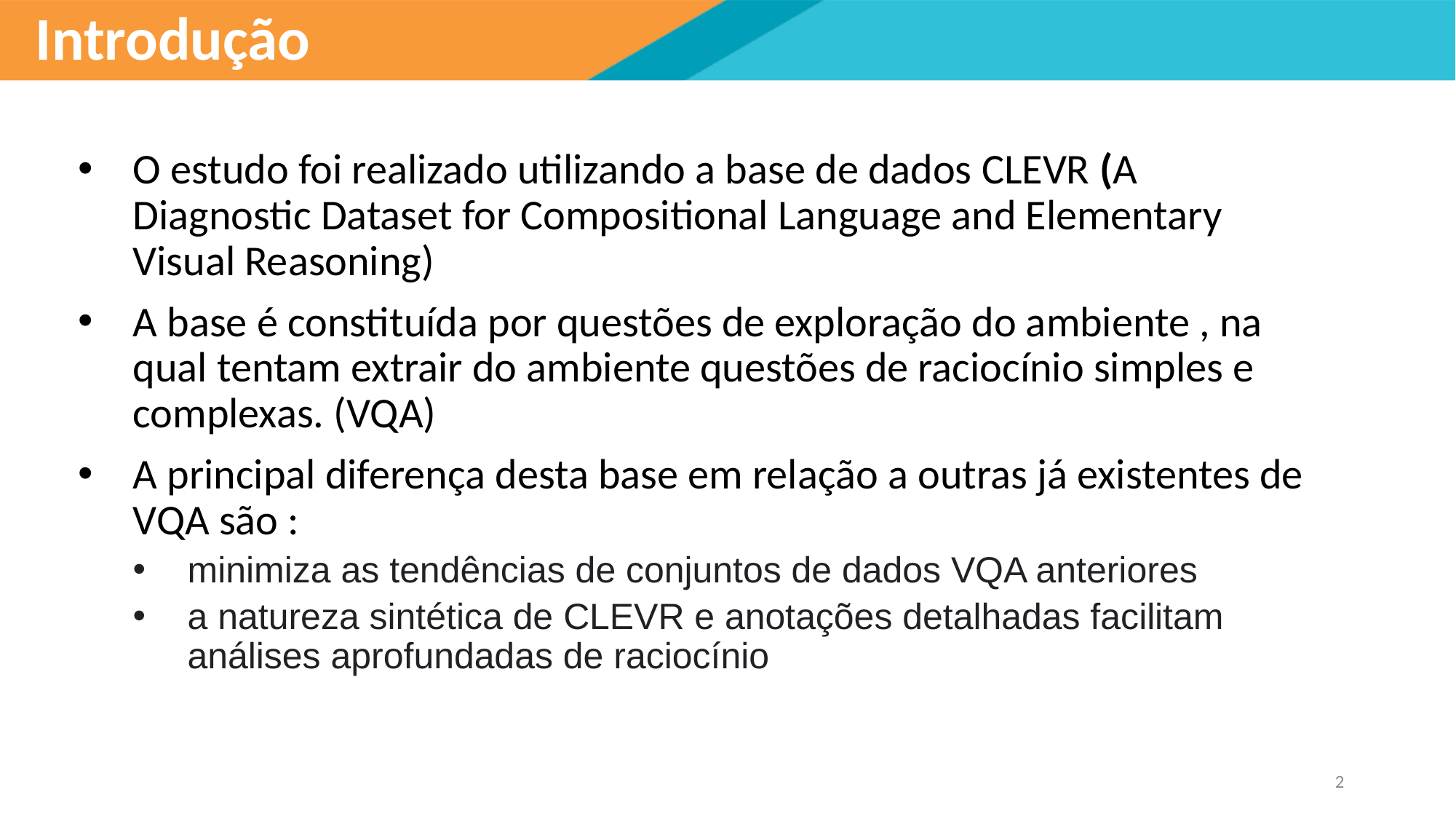

# Introdução
O estudo foi realizado utilizando a base de dados CLEVR (A Diagnostic Dataset for Compositional Language and Elementary Visual Reasoning)
A base é constituída por questões de exploração do ambiente , na qual tentam extrair do ambiente questões de raciocínio simples e complexas. (VQA)
A principal diferença desta base em relação a outras já existentes de VQA são :
minimiza as tendências de conjuntos de dados VQA anteriores
a natureza sintética de CLEVR e anotações detalhadas facilitam análises aprofundadas de raciocínio

2